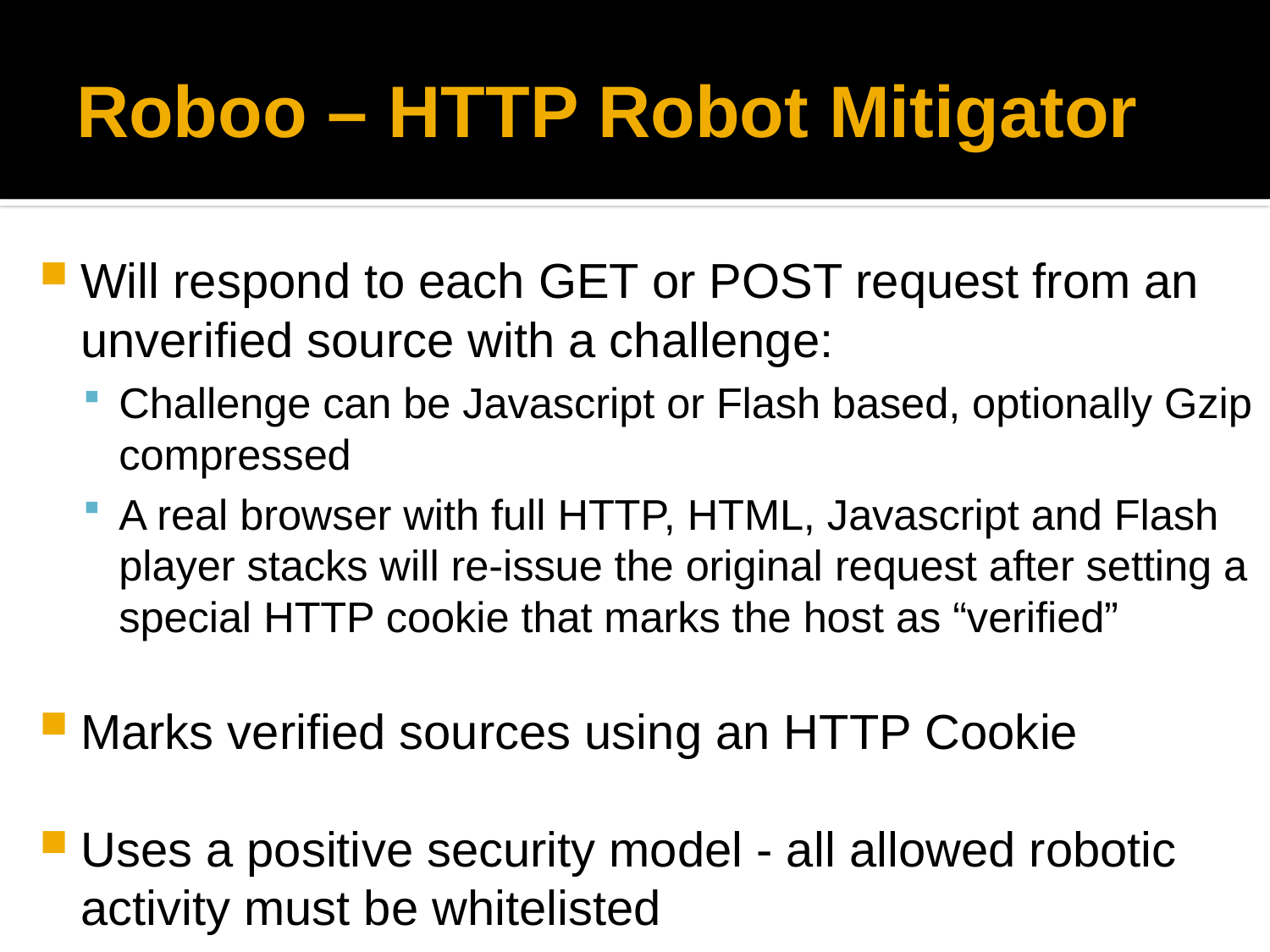

# Roboo – HTTP Robot Mitigator
Will respond to each GET or POST request from an unverified source with a challenge:
Challenge can be Javascript or Flash based, optionally Gzip compressed
A real browser with full HTTP, HTML, Javascript and Flash player stacks will re-issue the original request after setting a special HTTP cookie that marks the host as “verified”

Marks verified sources using an HTTP Cookie

Uses a positive security model - all allowed robotic activity must be whitelisted